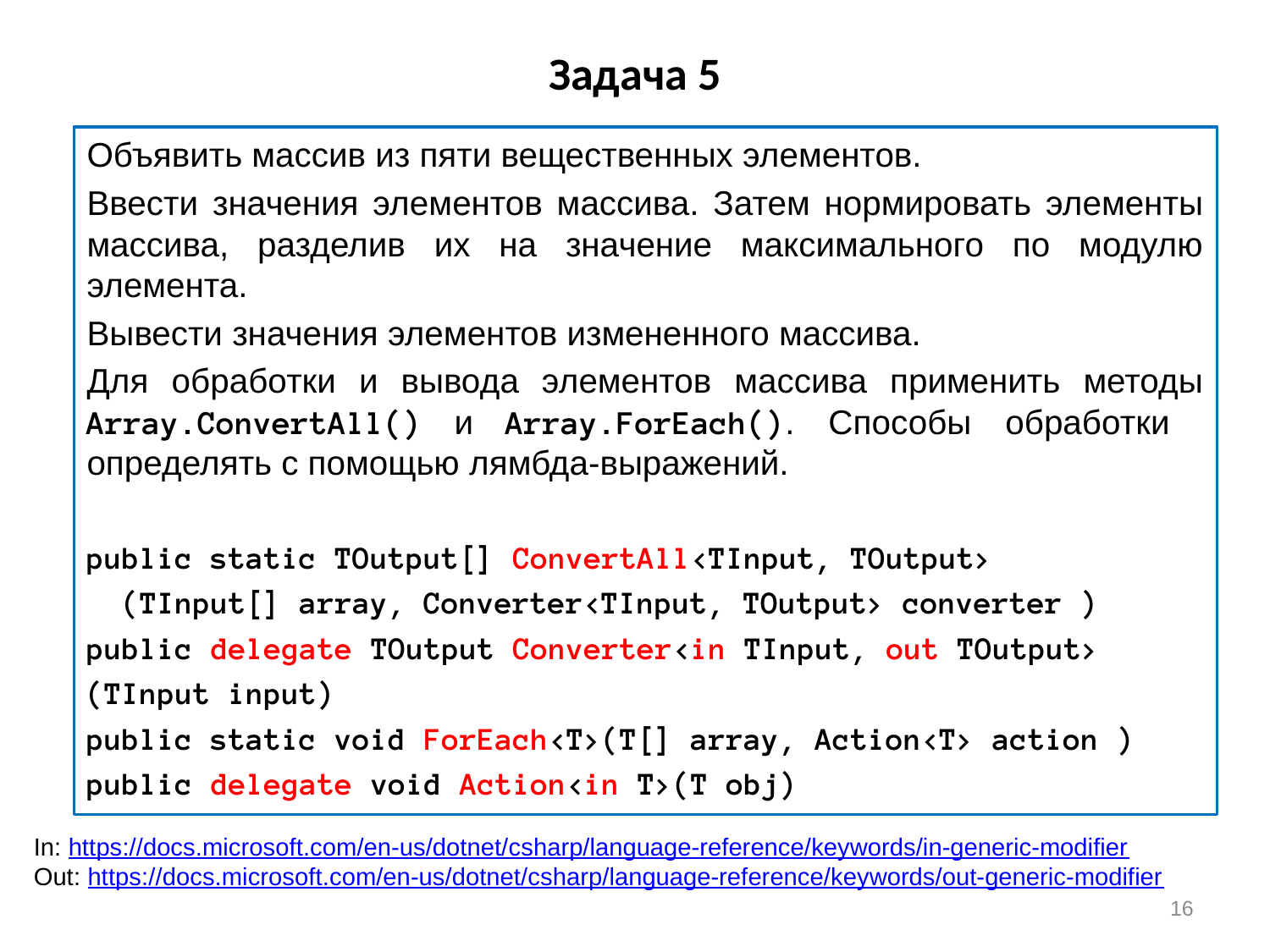

# Задача 5
Объявить массив из пяти вещественных элементов.
Ввести значения элементов массива. Затем нормировать элементы массива, разделив их на значение максимального по модулю элемента.
Вывести значения элементов измененного массива.
Для обработки и вывода элементов массива применить методы Array.ConvertAll() и Array.ForEach(). Способы обработки  определять с помощью лямбда-выражений.

public static TOutput[] ConvertAll<TInput, TOutput>
  (TInput[] array, Converter<TInput, TOutput> converter )
public delegate TOutput Converter<in TInput, out TOutput>
(TInput input)
public static void ForEach<T>(T[] array, Action<T> action )
public delegate void Action<in T>(T obj)
In: https://docs.microsoft.com/en-us/dotnet/csharp/language-reference/keywords/in-generic-modifier
Out: https://docs.microsoft.com/en-us/dotnet/csharp/language-reference/keywords/out-generic-modifier
16